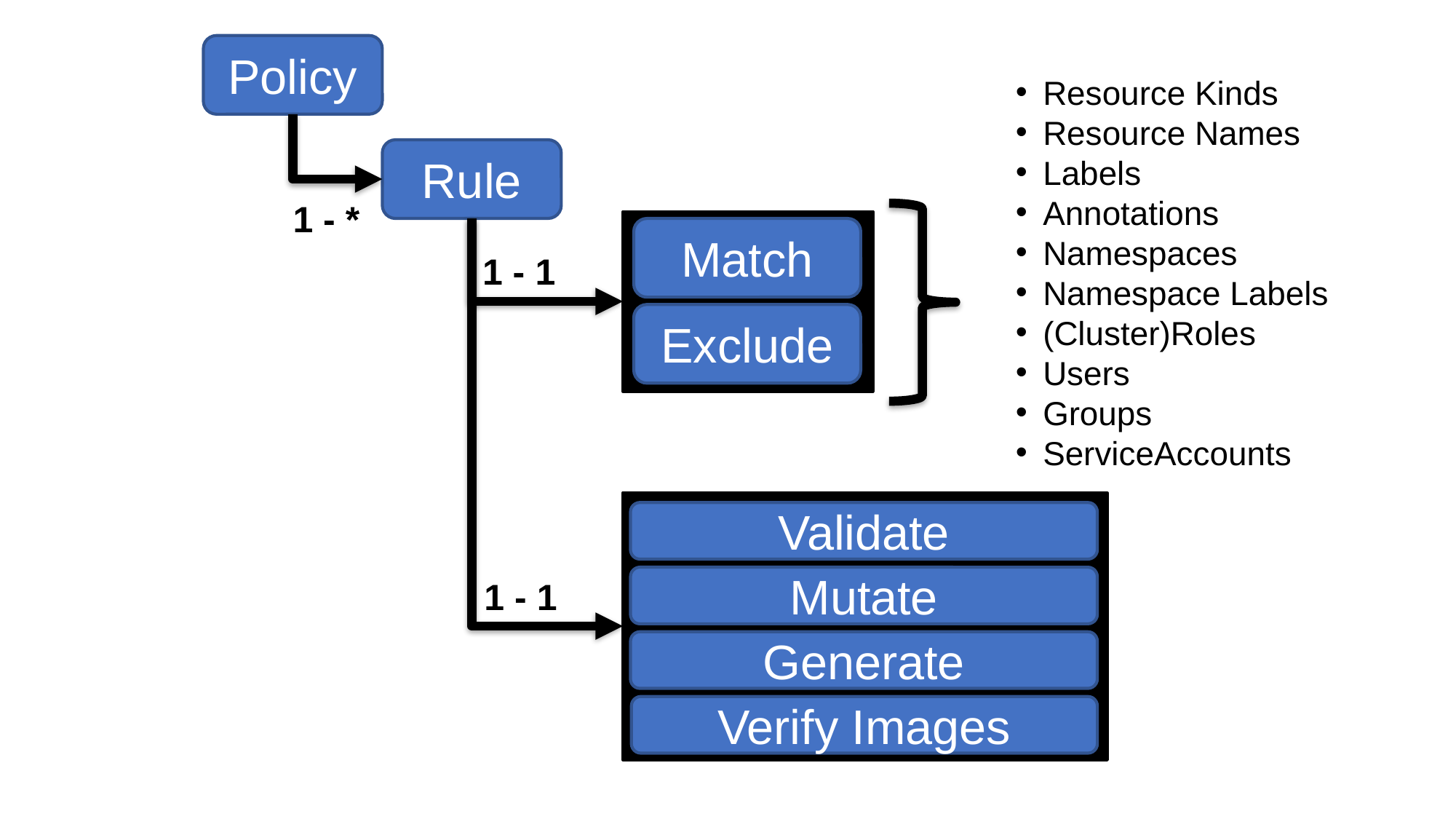

Policy
Resource Kinds
Resource Names
Labels
Annotations
Namespaces
Namespace Labels
(Cluster)Roles
Users
Groups
ServiceAccounts
Rule
1 - *

Match
Exclude
1 - 1

Validate
Mutate
1 - 1
Generate
Verify Images